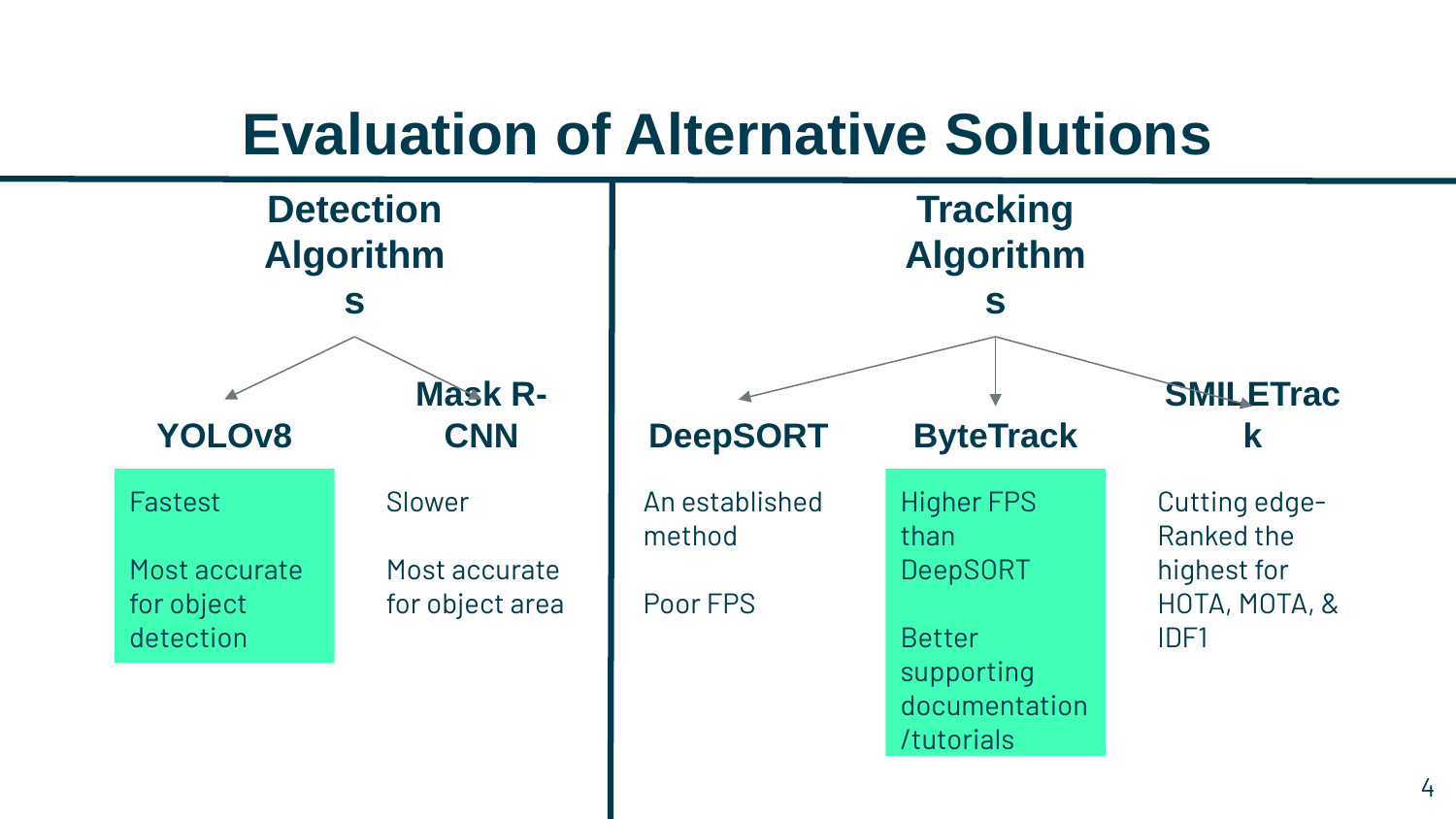

# Evaluation of Alternative Solutions
Detection Algorithms
Tracking Algorithms
YOLOv8
Mask R-CNN
DeepSORT
ByteTrack
SMILETrack
Fastest

Most accurate for object detection
Slower

Most accurate for object area
Cutting edge- Ranked the highest for HOTA, MOTA, & IDF1

Higher FPS than DeepSORT

Better supporting documentation/tutorials

An established method

Poor FPS
4